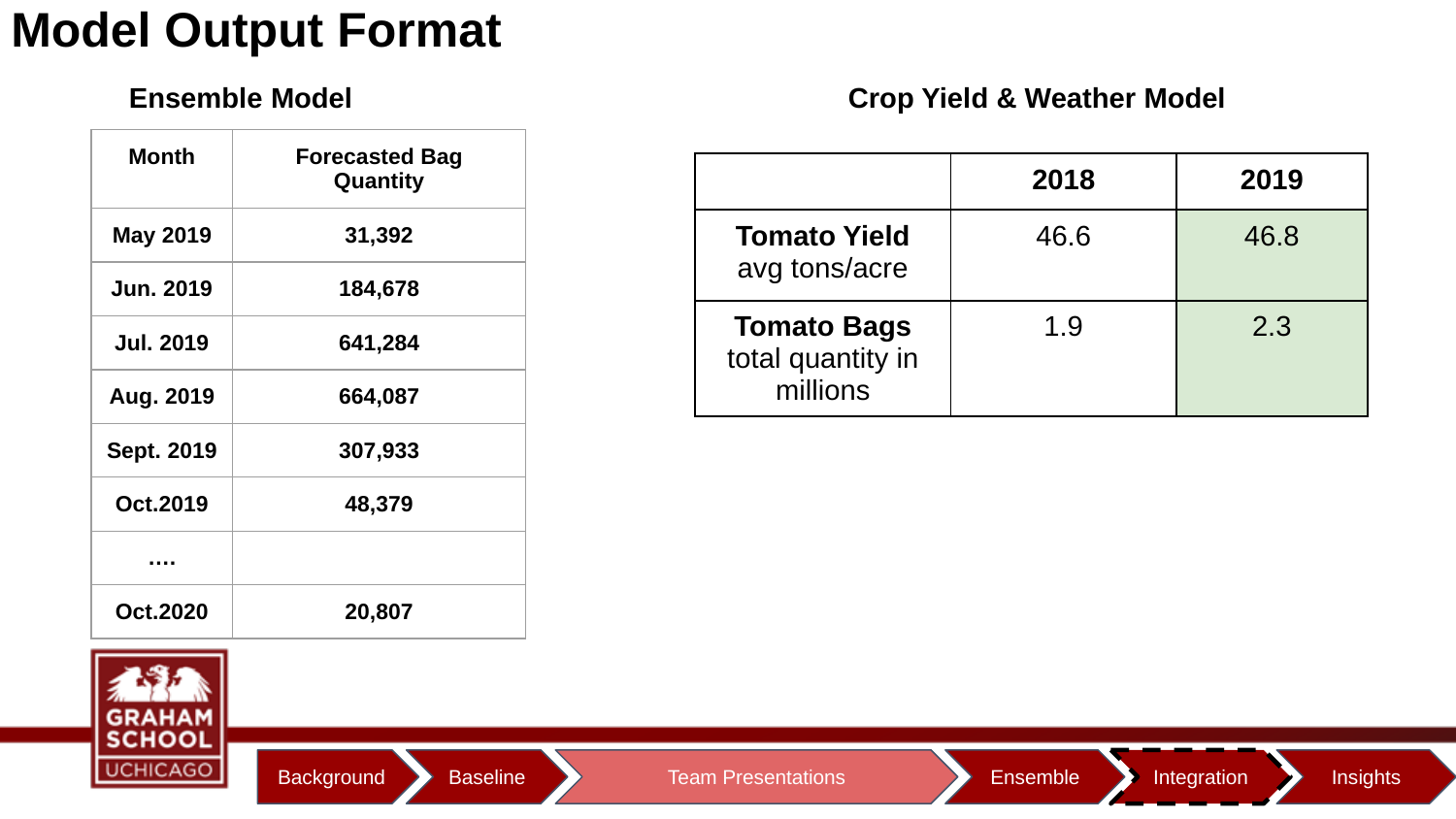

# Model Output Format
Ensemble Model
Crop Yield & Weather Model
| Month | Forecasted Bag Quantity |
| --- | --- |
| May 2019 | 31,392 |
| Jun. 2019 | 184,678 |
| Jul. 2019 | 641,284 |
| Aug. 2019 | 664,087 |
| Sept. 2019 | 307,933 |
| Oct.2019 | 48,379 |
| …. |  |
| Oct.2020 | 20,807 |
|  | 2018 | 2019 |
| --- | --- | --- |
| Tomato Yield avg tons/acre | 46.6 | 46.8 |
| Tomato Bags total quantity in millions | 1.9 | 2.3 |
Background
Baseline
Team Presentations
Ensemble
Integration
Insights